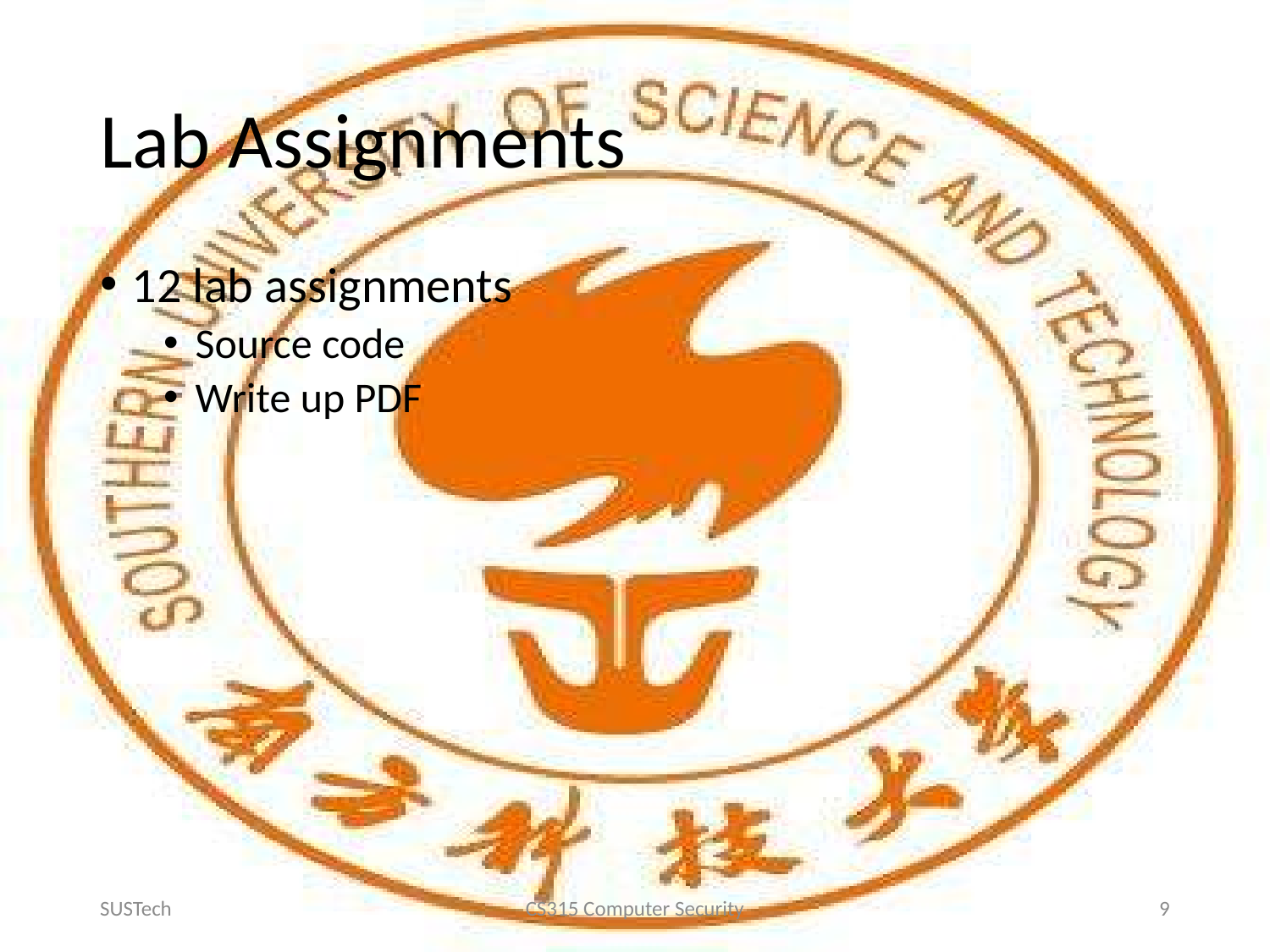

# Lab Assignments
12 lab assignments
Source code
Write up PDF

SUSTech
CS315 Computer Security
9